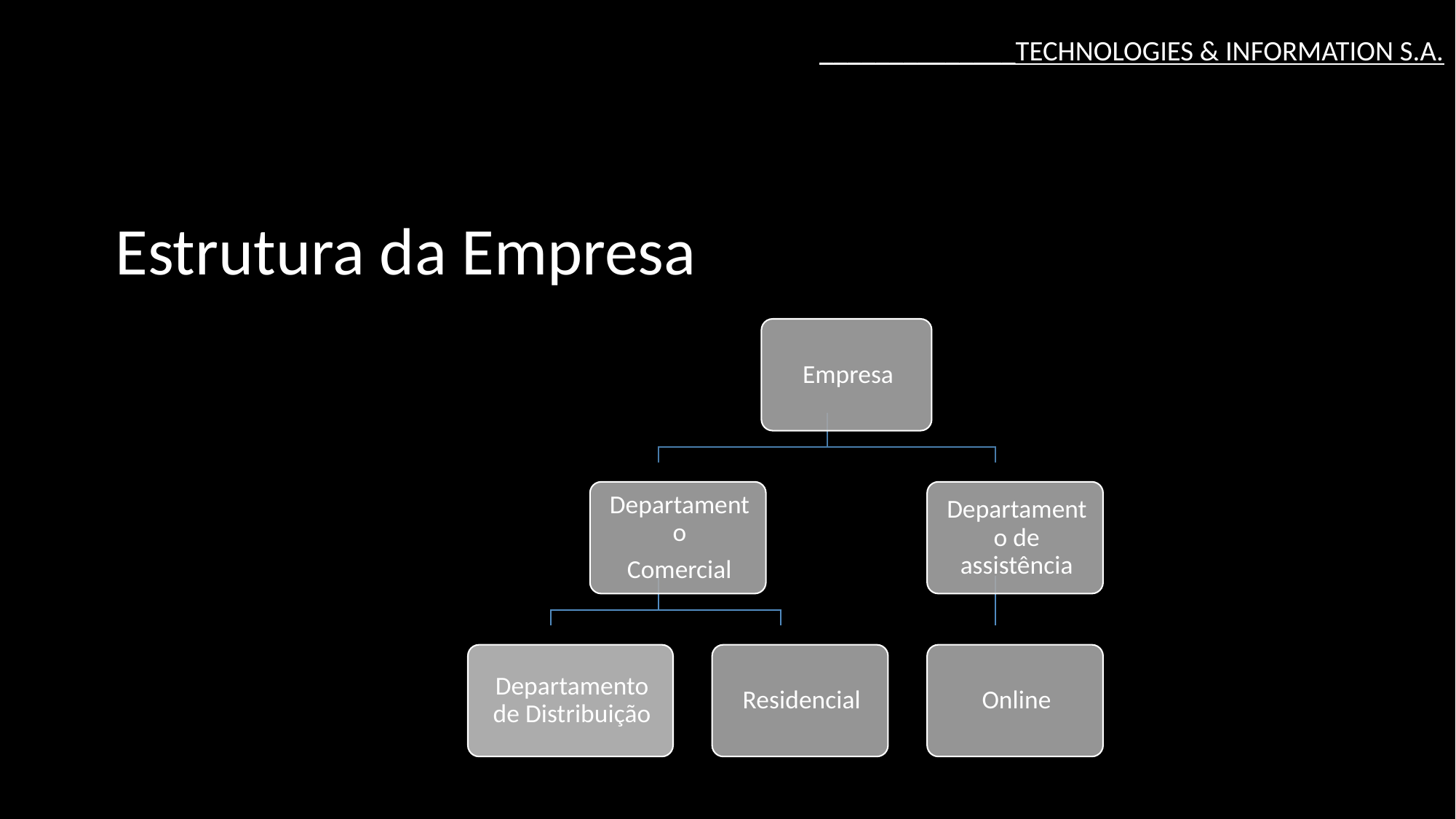

______________TECHNOLOGIES & INFORMATION S.A.
# Estrutura da Empresa
Empresa
Departamento
Comercial
Departamento de Distribuição
Residencial
Departamento de assistência
Online